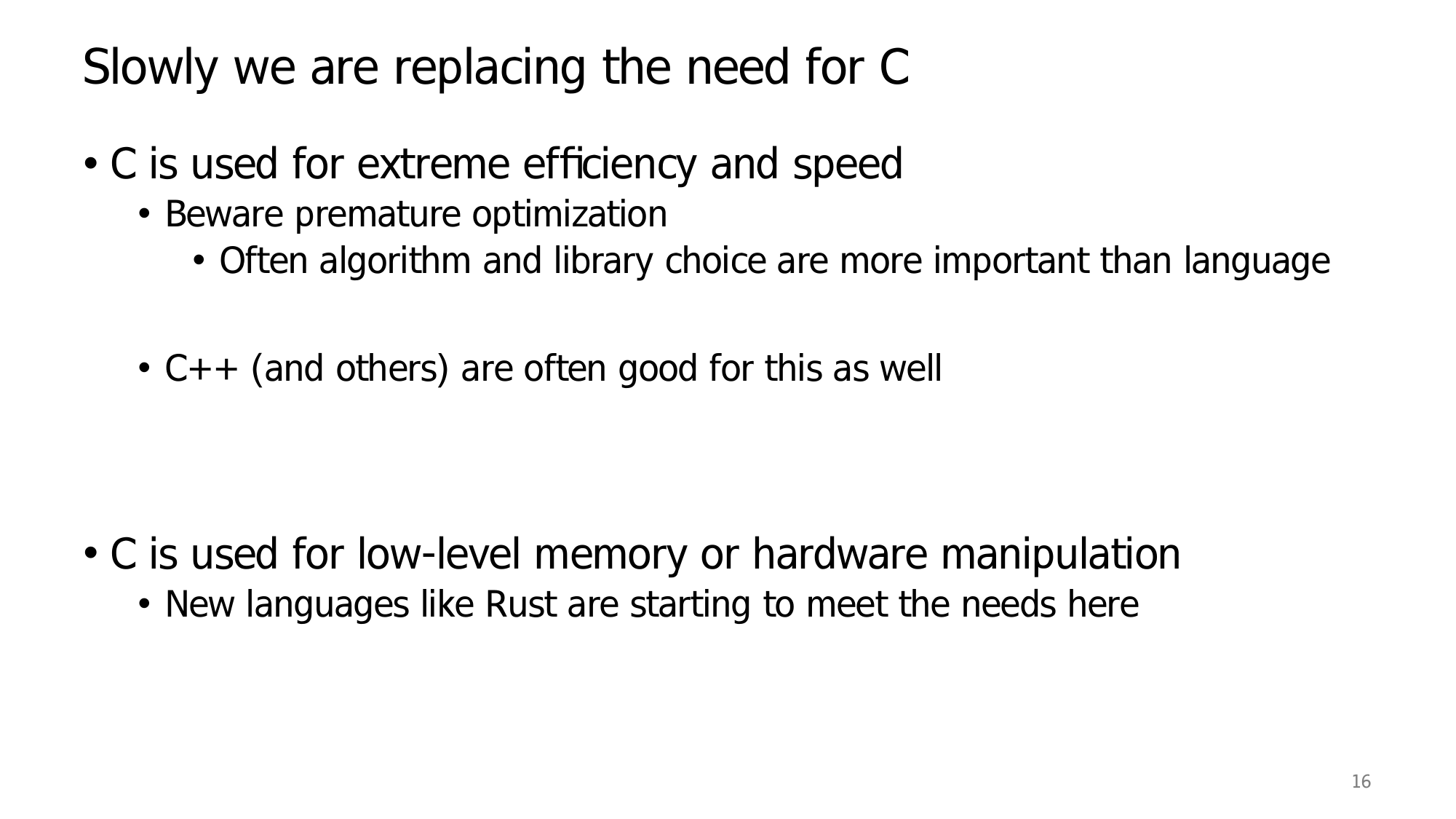

# Slowly we are replacing the need for C
C is used for extreme efficiency and speed
Beware premature optimization
Often algorithm and library choice are more important than language

C++ (and others) are often good for this as well

C is used for low-level memory or hardware manipulation
New languages like Rust are starting to meet the needs here
16